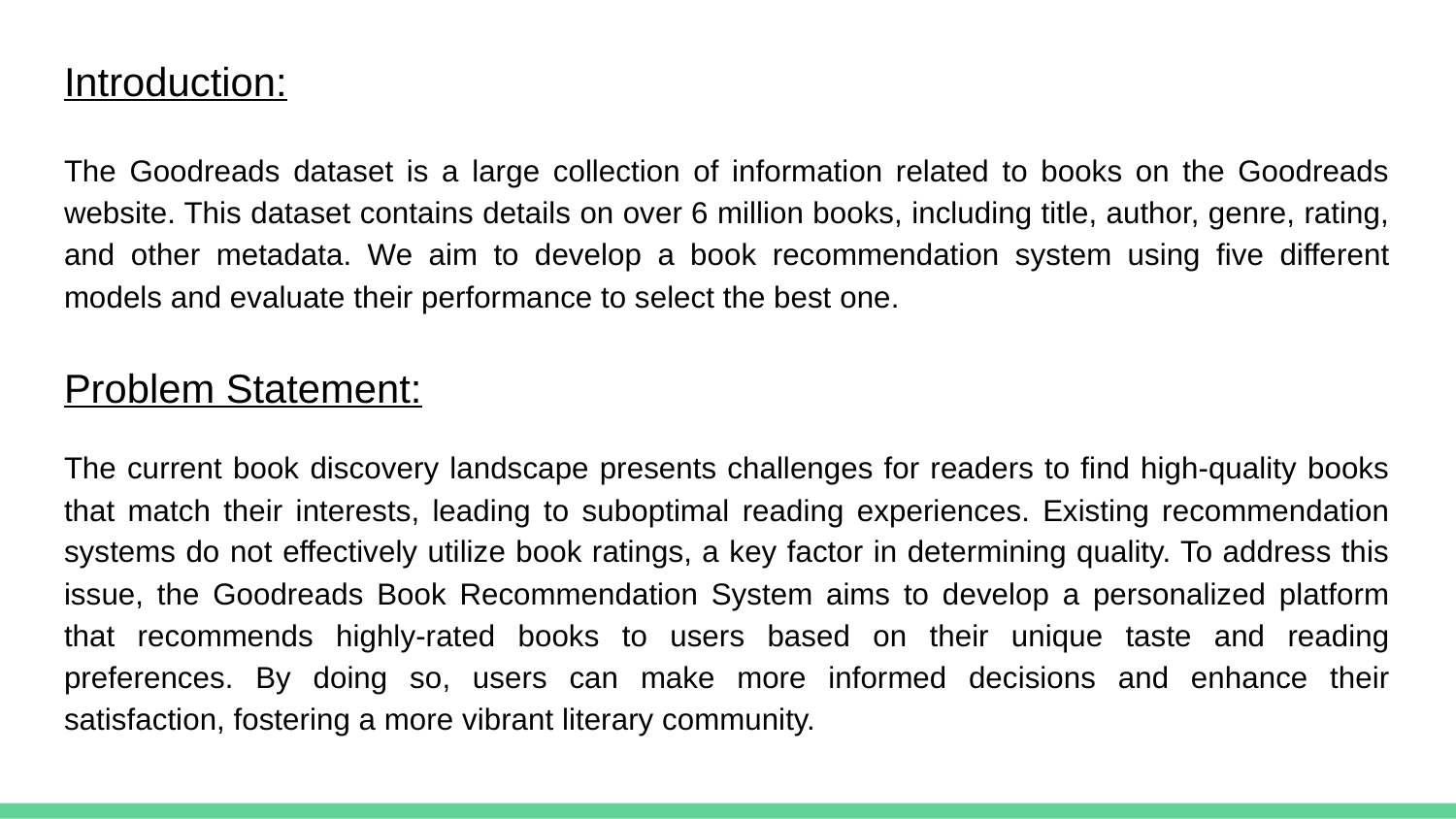

Introduction:

The Goodreads dataset is a large collection of information related to books on the Goodreads website. This dataset contains details on over 6 million books, including title, author, genre, rating, and other metadata. We aim to develop a book recommendation system using five different models and evaluate their performance to select the best one.

Problem Statement:
The current book discovery landscape presents challenges for readers to find high-quality books that match their interests, leading to suboptimal reading experiences. Existing recommendation systems do not effectively utilize book ratings, a key factor in determining quality. To address this issue, the Goodreads Book Recommendation System aims to develop a personalized platform that recommends highly-rated books to users based on their unique taste and reading preferences. By doing so, users can make more informed decisions and enhance their satisfaction, fostering a more vibrant literary community.